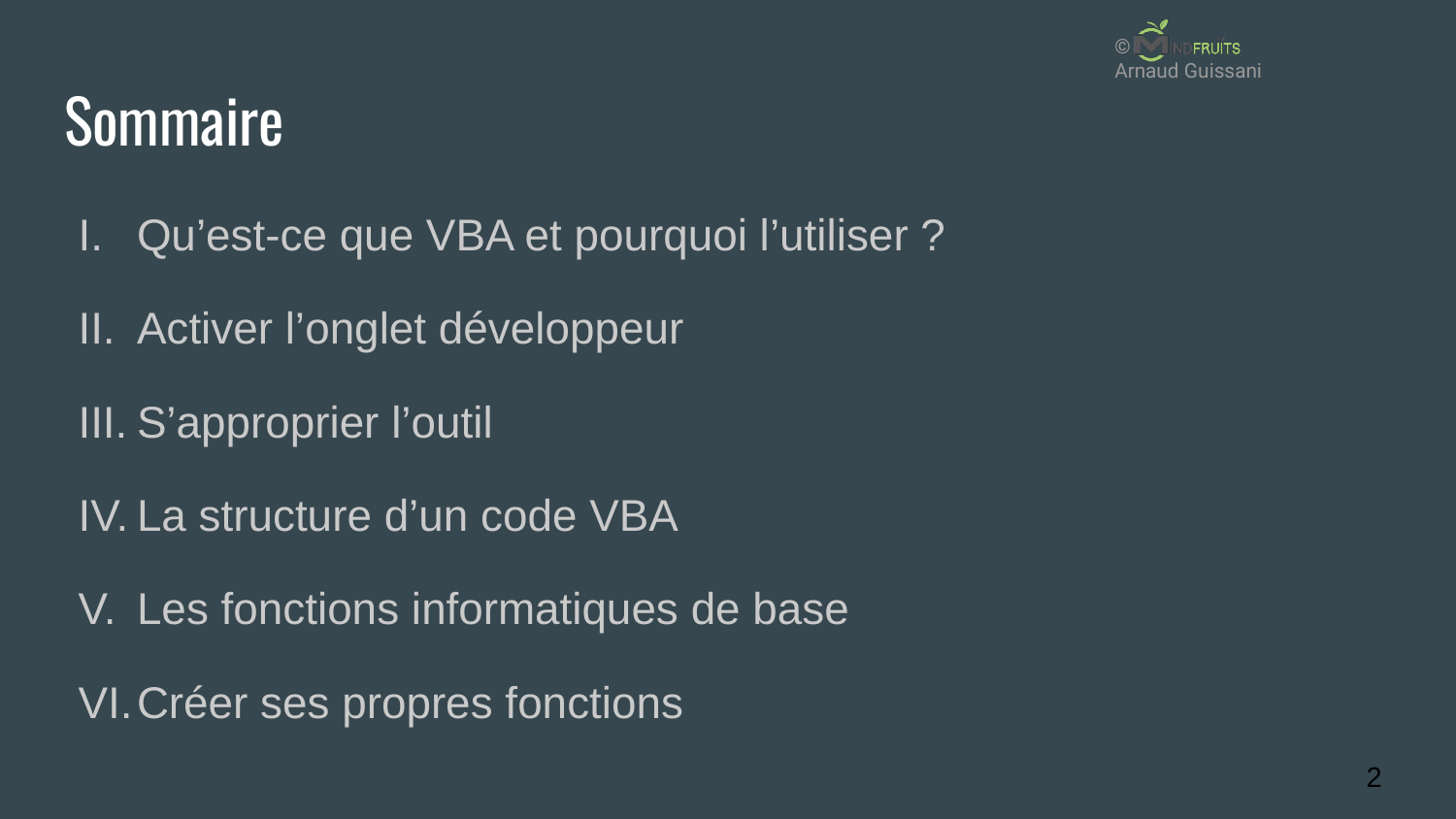

# Sommaire
Qu’est-ce que VBA et pourquoi l’utiliser ?
Activer l’onglet développeur
S’approprier l’outil
La structure d’un code VBA
Les fonctions informatiques de base
Créer ses propres fonctions
2